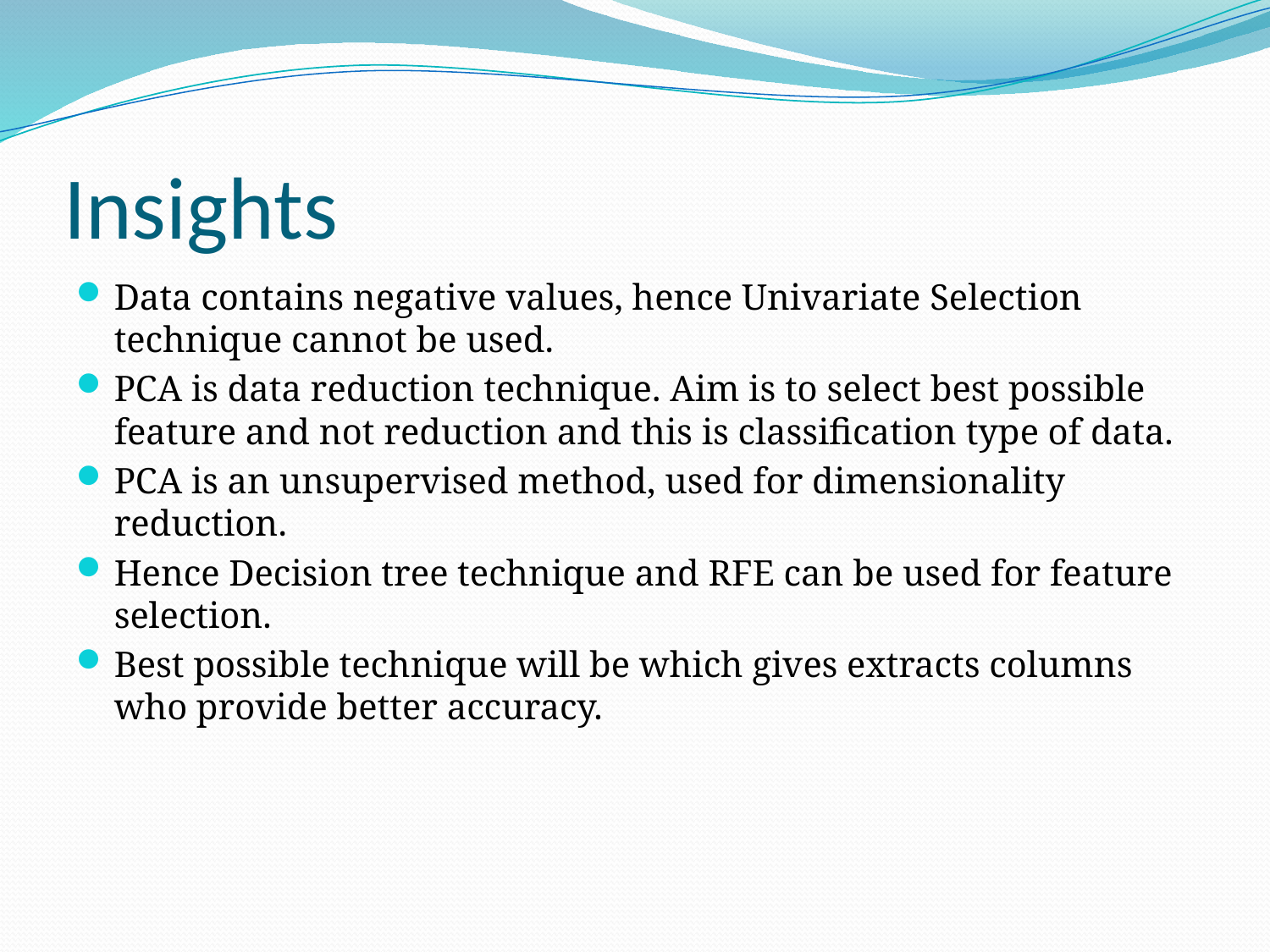

# Insights
Data contains negative values, hence Univariate Selection technique cannot be used.
PCA is data reduction technique. Aim is to select best possible feature and not reduction and this is classification type of data.
PCA is an unsupervised method, used for dimensionality reduction.
Hence Decision tree technique and RFE can be used for feature selection.
Best possible technique will be which gives extracts columns who provide better accuracy.